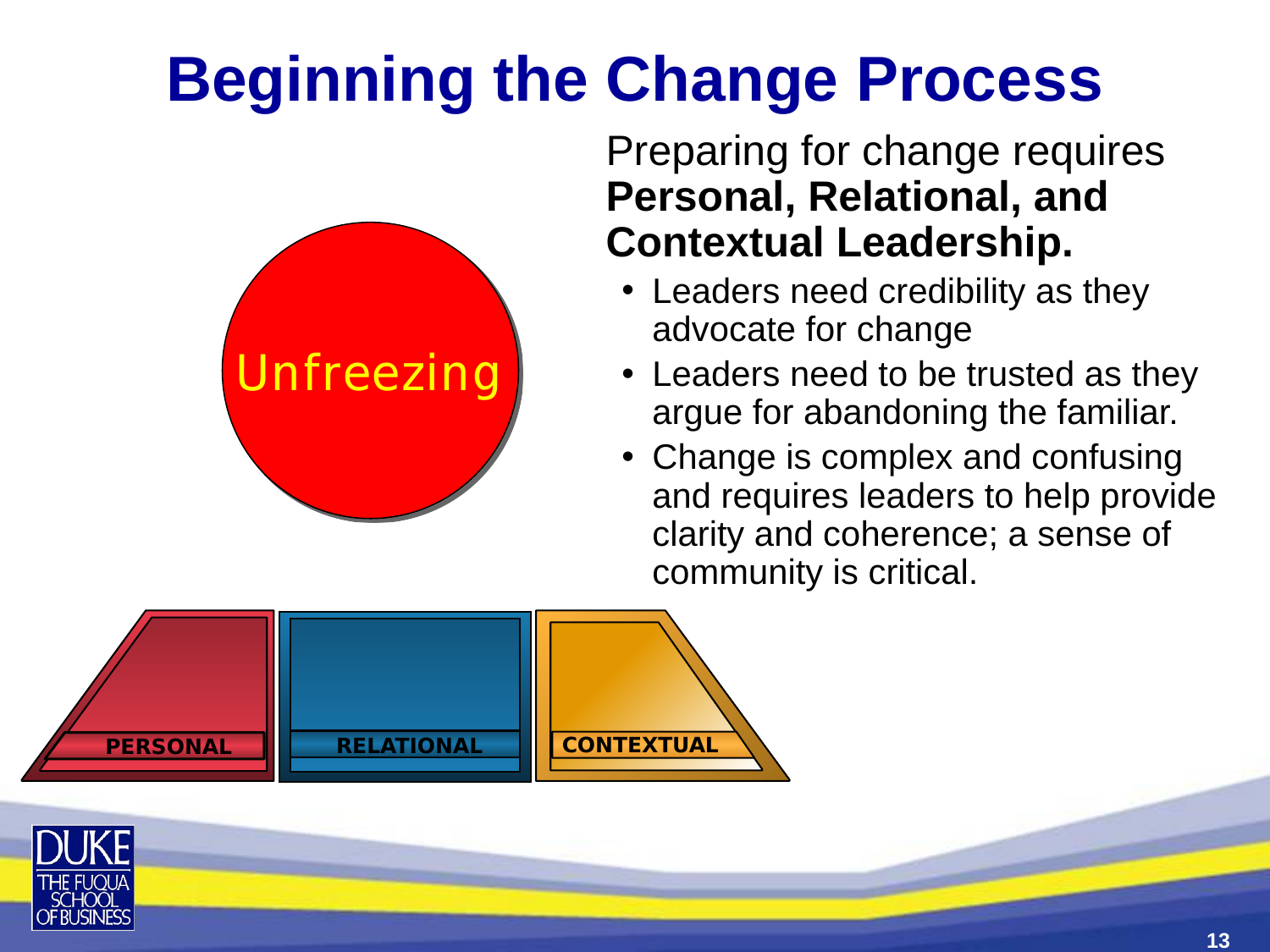

# Beginning the Change Process
	Preparing for change requires Personal, Relational, and Contextual Leadership.
Leaders need credibility as they advocate for change
Leaders need to be trusted as they argue for abandoning the familiar.
Change is complex and confusing and requires leaders to help provide clarity and coherence; a sense of community is critical.
Unfreezing

RELATIONAL
PERSONAL

CONTEXTUAL

13